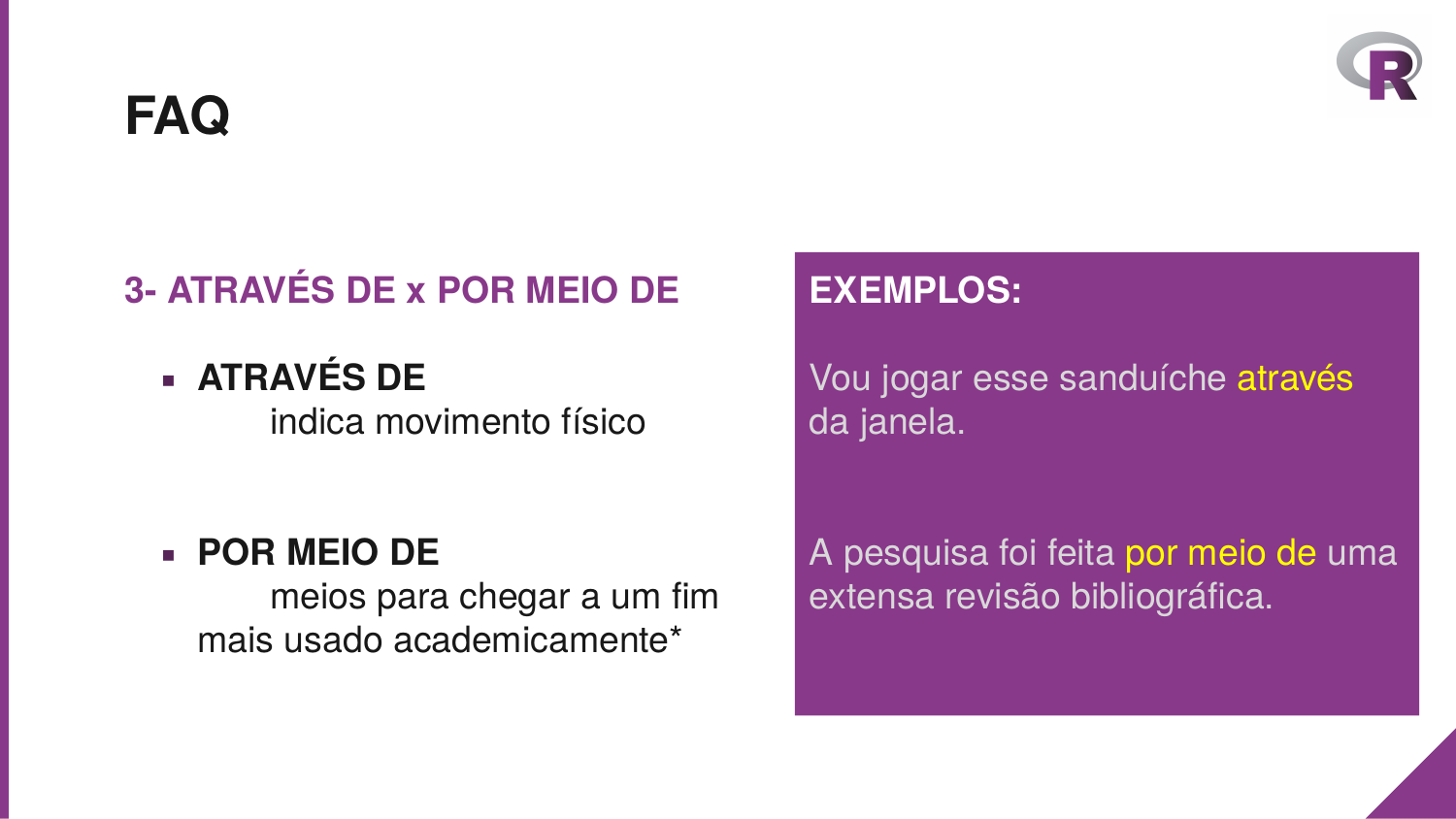

# FAQ

3- ATRAVÉS DE x POR MEIO DE

ATRAVÉS DE
	indica movimento físico

POR MEIO DE
	meios para chegar a um fim
mais usado academicamente*

EXEMPLOS:

Vou jogar esse sanduíche através
da janela.

A pesquisa foi feita por meio de uma extensa revisão bibliográfica.